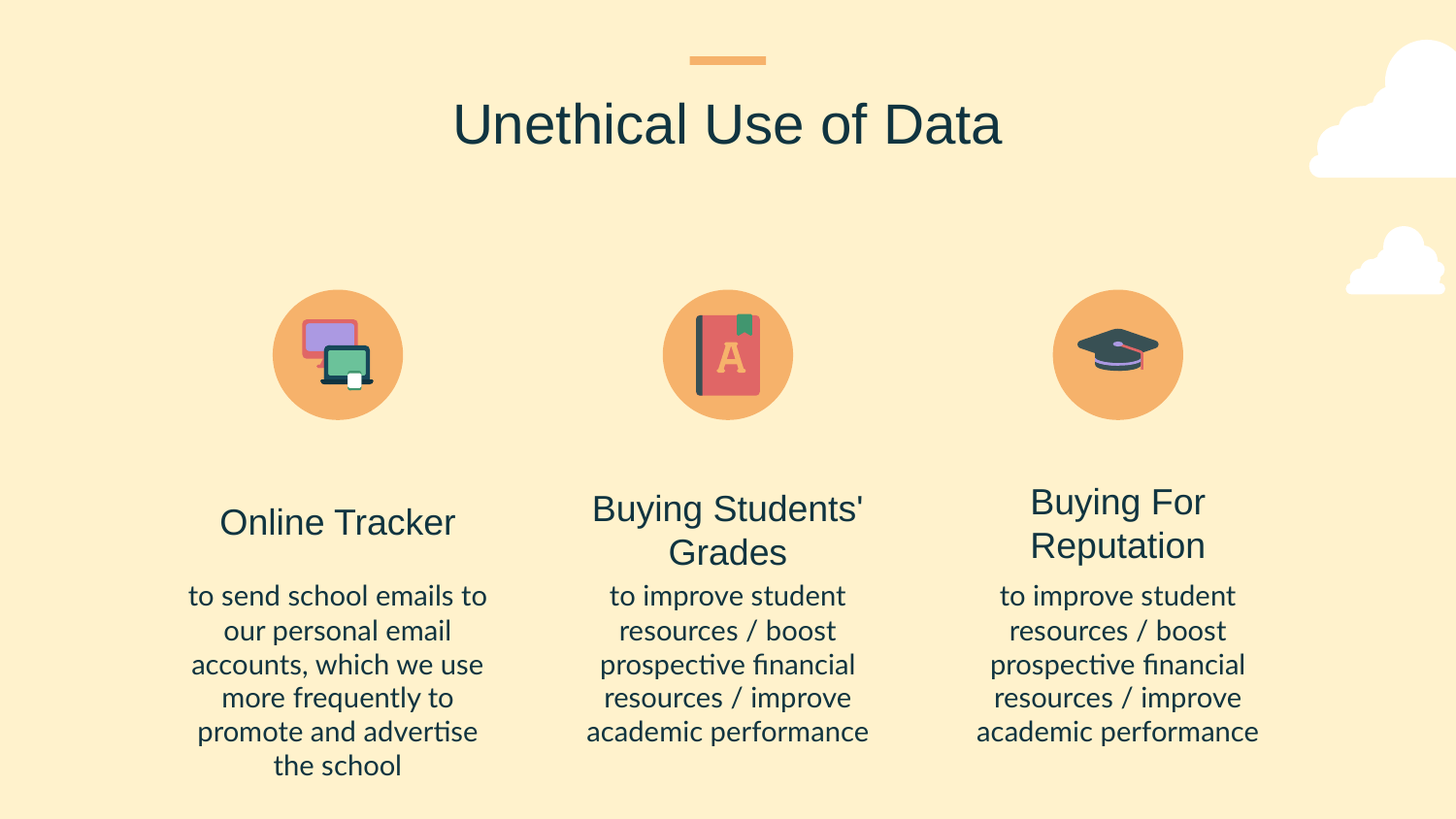

# Unethical Use of Data

Online Tracker
Buying For Reputation
Buying Students' Grades
to send school emails to our personal email accounts, which we use more frequently to promote and advertise the school
to improve student resources / boost prospective financial resources / improve academic performance
to improve student resources / boost prospective financial resources / improve academic performance